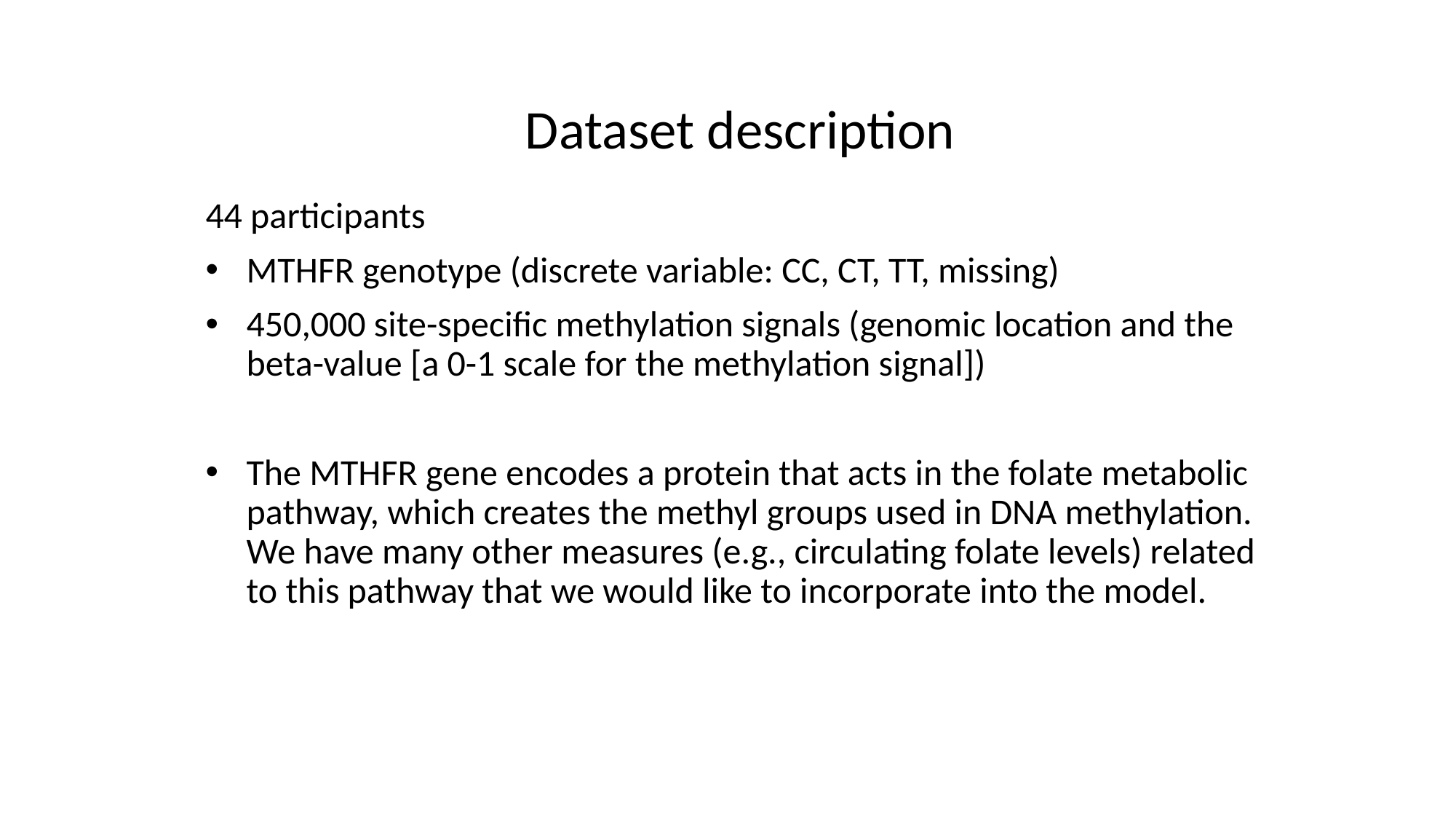

# Dataset description
44 participants
MTHFR genotype (discrete variable: CC, CT, TT, missing)
450,000 site-specific methylation signals (genomic location and the beta-value [a 0-1 scale for the methylation signal])

The MTHFR gene encodes a protein that acts in the folate metabolic pathway, which creates the methyl groups used in DNA methylation. We have many other measures (e.g., circulating folate levels) related to this pathway that we would like to incorporate into the model.